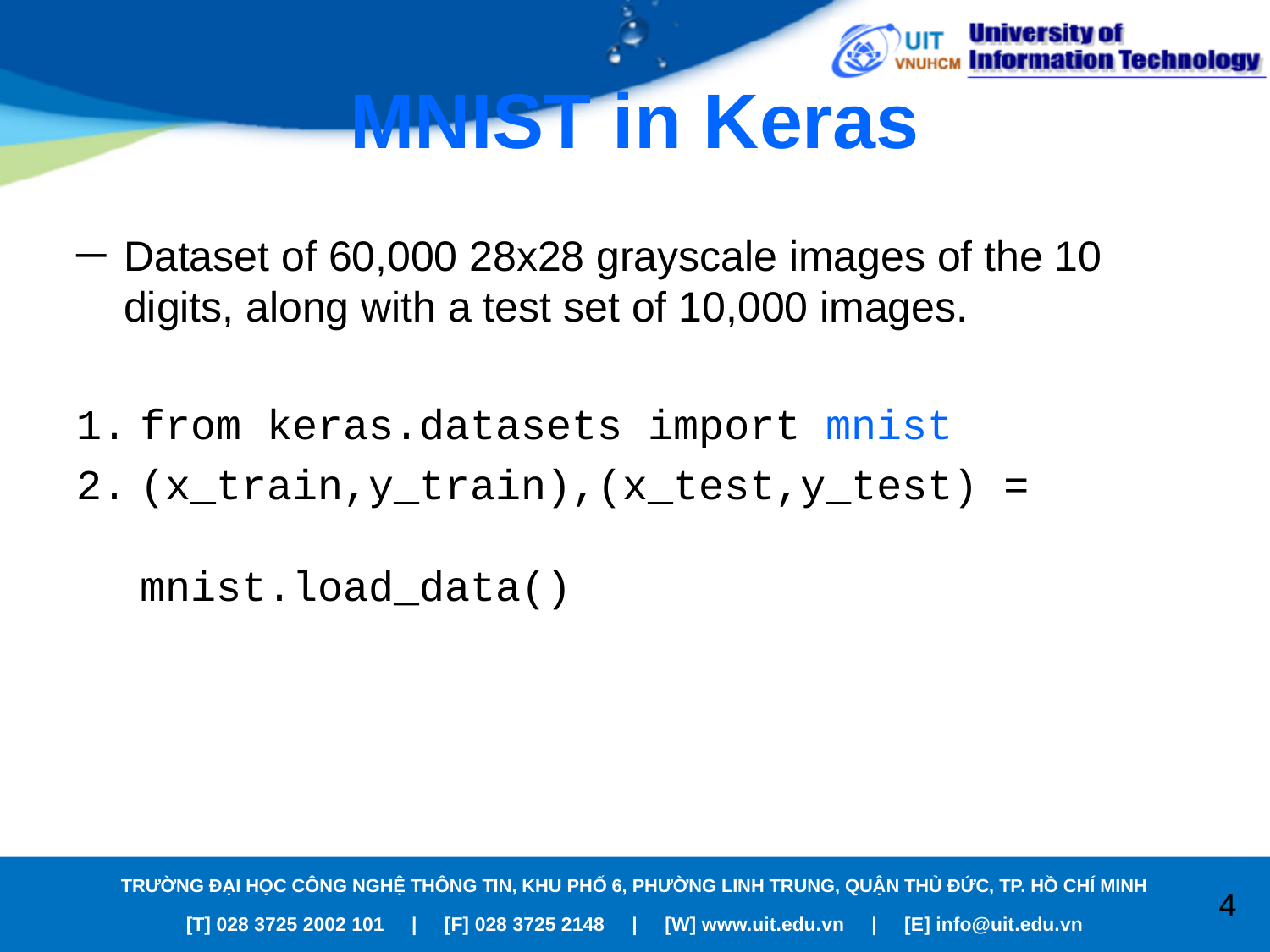

# MNIST in Keras
Dataset of 60,000 28x28 grayscale images of the 10 digits, along with a test set of 10,000 images.

from keras.datasets import mnist
(x_train,y_train),(x_test,y_test) = 						mnist.load_data()